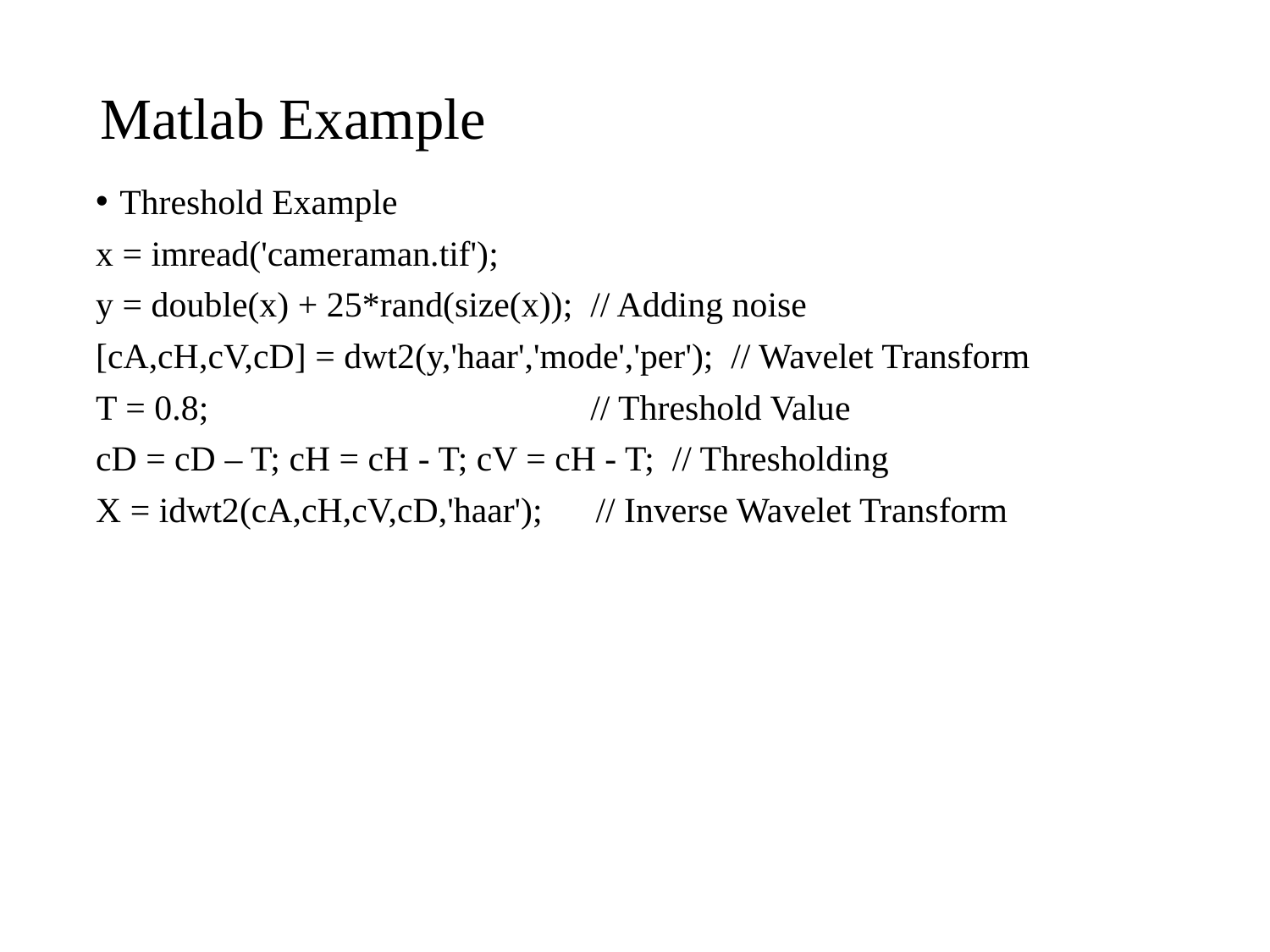

# Matlab Example
Threshold Example
x = imread('cameraman.tif');
y = double(x) + 25*rand(size(x));  // Adding noise
[cA,cH,cV,cD] = dwt2(y,'haar','mode','per');  // Wavelet Transform
T = 0.8;                                           // Threshold Value
cD = cD – T; cH = cH - T; cV = cH - T;  // Thresholding
X = idwt2(cA,cH,cV,cD,'haar');      // Inverse Wavelet Transform